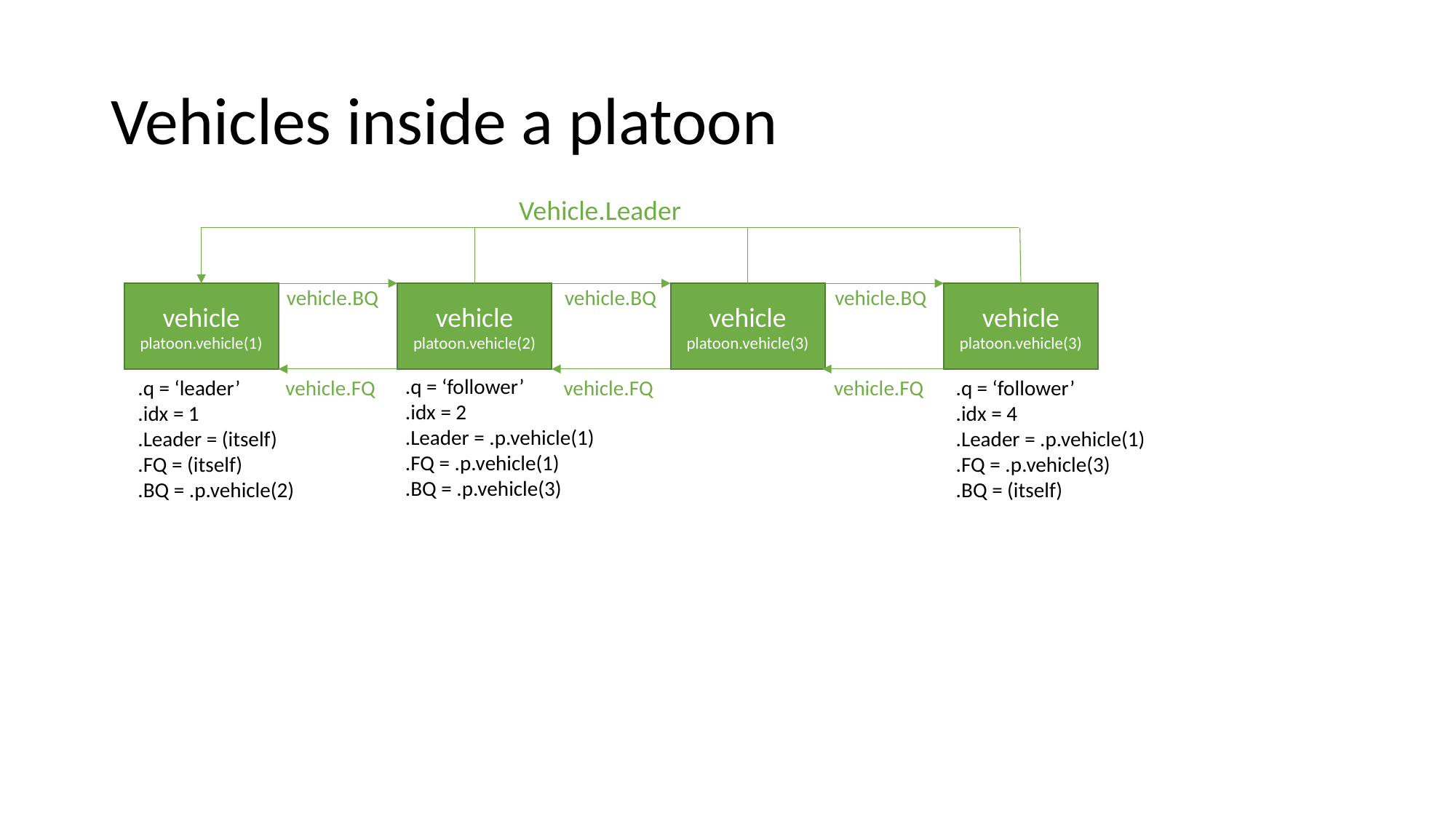

# Vehicles inside a platoon
Vehicle.Leader
vehicle.BQ
vehicle.BQ
vehicle.BQ
vehicle
platoon.vehicle(3)
vehicle
platoon.vehicle(2)
vehicle
platoon.vehicle(3)
vehicle
platoon.vehicle(1)
.q = ‘follower’
.idx = 2
.Leader = .p.vehicle(1)
.FQ = .p.vehicle(1)
.BQ = .p.vehicle(3)

.q = ‘leader’
.idx = 1
.Leader = (itself)
.FQ = (itself)
.BQ = .p.vehicle(2)

vehicle.FQ
vehicle.FQ
vehicle.FQ
.q = ‘follower’
.idx = 4
.Leader = .p.vehicle(1)
.FQ = .p.vehicle(3)
.BQ = (itself)